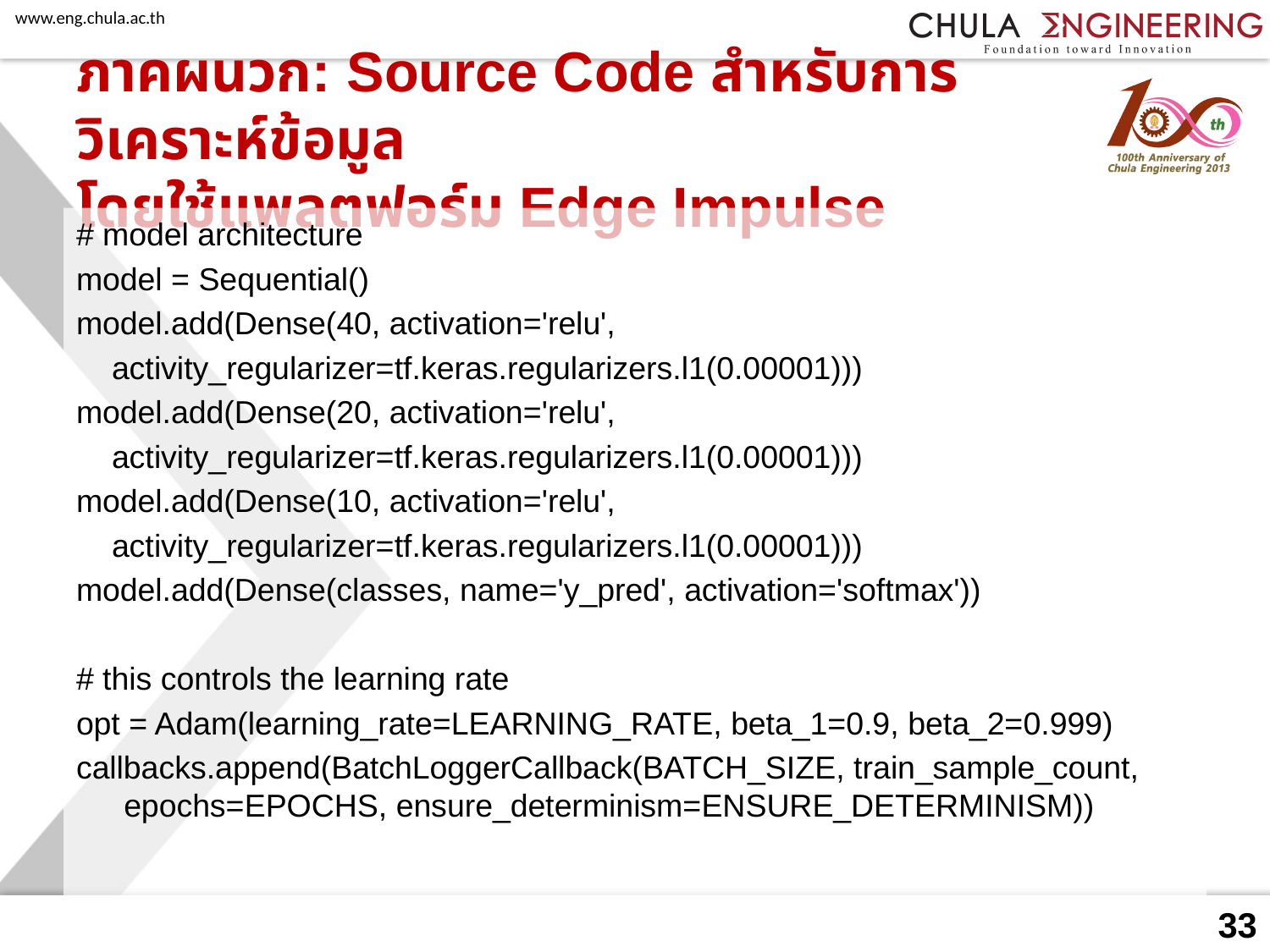

# ภาคผนวก: Source Code สำหรับการวิเคราะห์ข้อมูล โดยใช้แพลตฟอร์ม Edge Impulse
# model architecture
model = Sequential()
model.add(Dense(40, activation='relu',
    activity_regularizer=tf.keras.regularizers.l1(0.00001)))
model.add(Dense(20, activation='relu',
    activity_regularizer=tf.keras.regularizers.l1(0.00001)))
model.add(Dense(10, activation='relu',
    activity_regularizer=tf.keras.regularizers.l1(0.00001)))
model.add(Dense(classes, name='y_pred', activation='softmax'))

# this controls the learning rate
opt = Adam(learning_rate=LEARNING_RATE, beta_1=0.9, beta_2=0.999)
callbacks.append(BatchLoggerCallback(BATCH_SIZE, train_sample_count, epochs=EPOCHS, ensure_determinism=ENSURE_DETERMINISM))
33